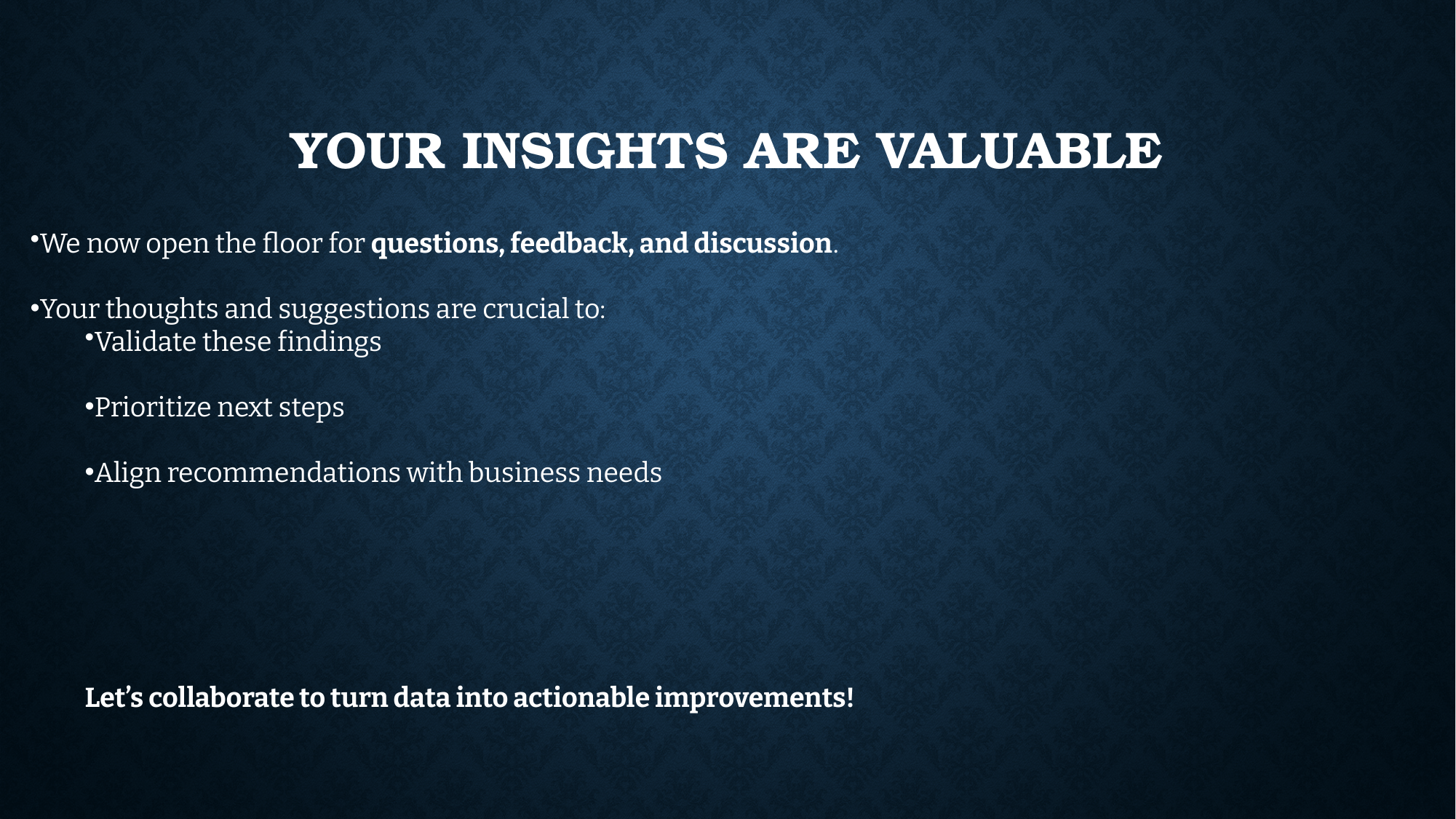

# YOUR INSIGHTS ARE VALUABLE

We now open the floor for questions, feedback, and discussion.

Your thoughts and suggestions are crucial to:
Validate these findings

Prioritize next steps

Align recommendations with business needs

Let’s collaborate to turn data into actionable improvements!